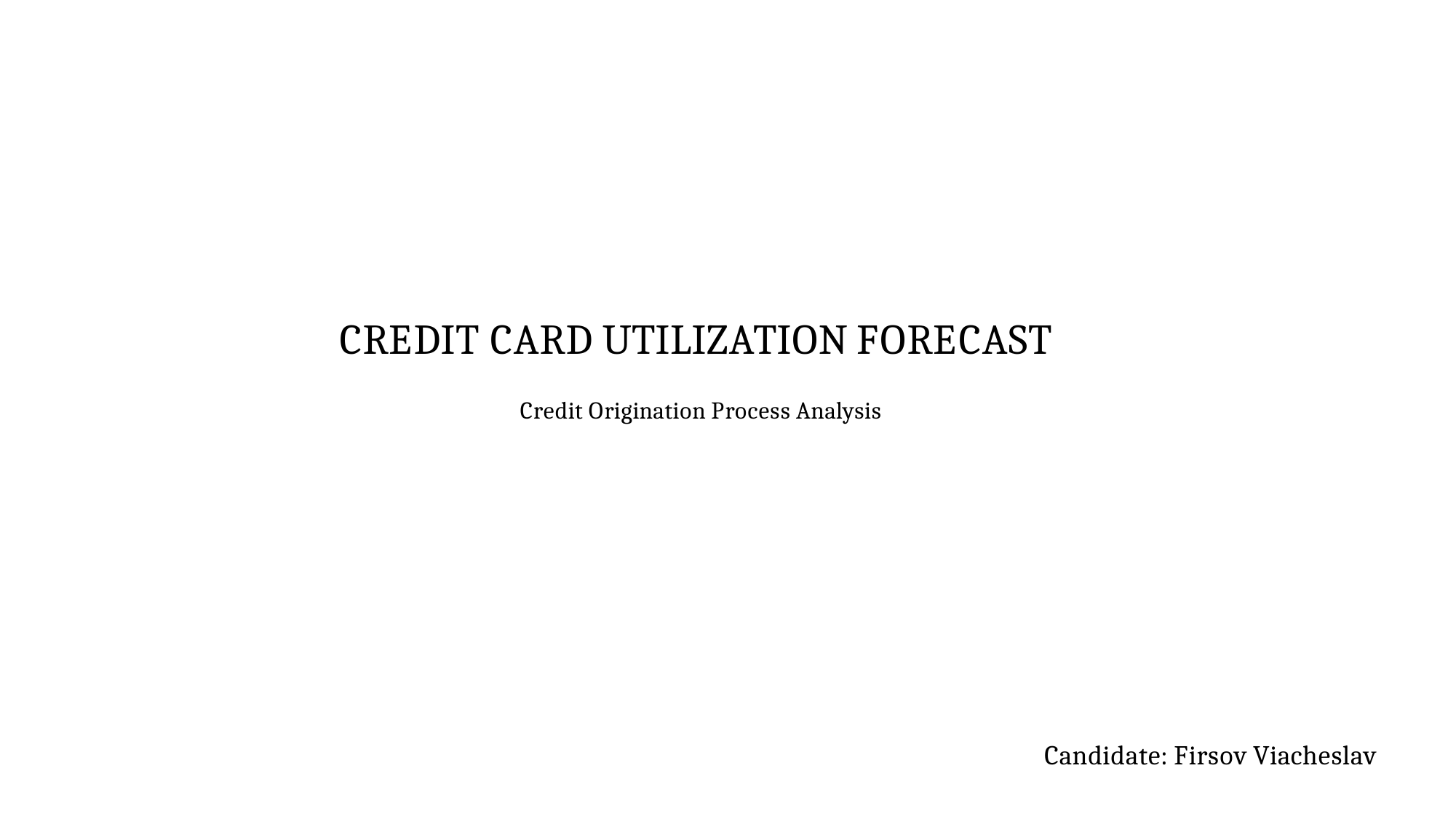

# CREDIT CARD UTILIZATION FORECAST
Credit Origination Process Analysis

Candidate: Firsov Viacheslav